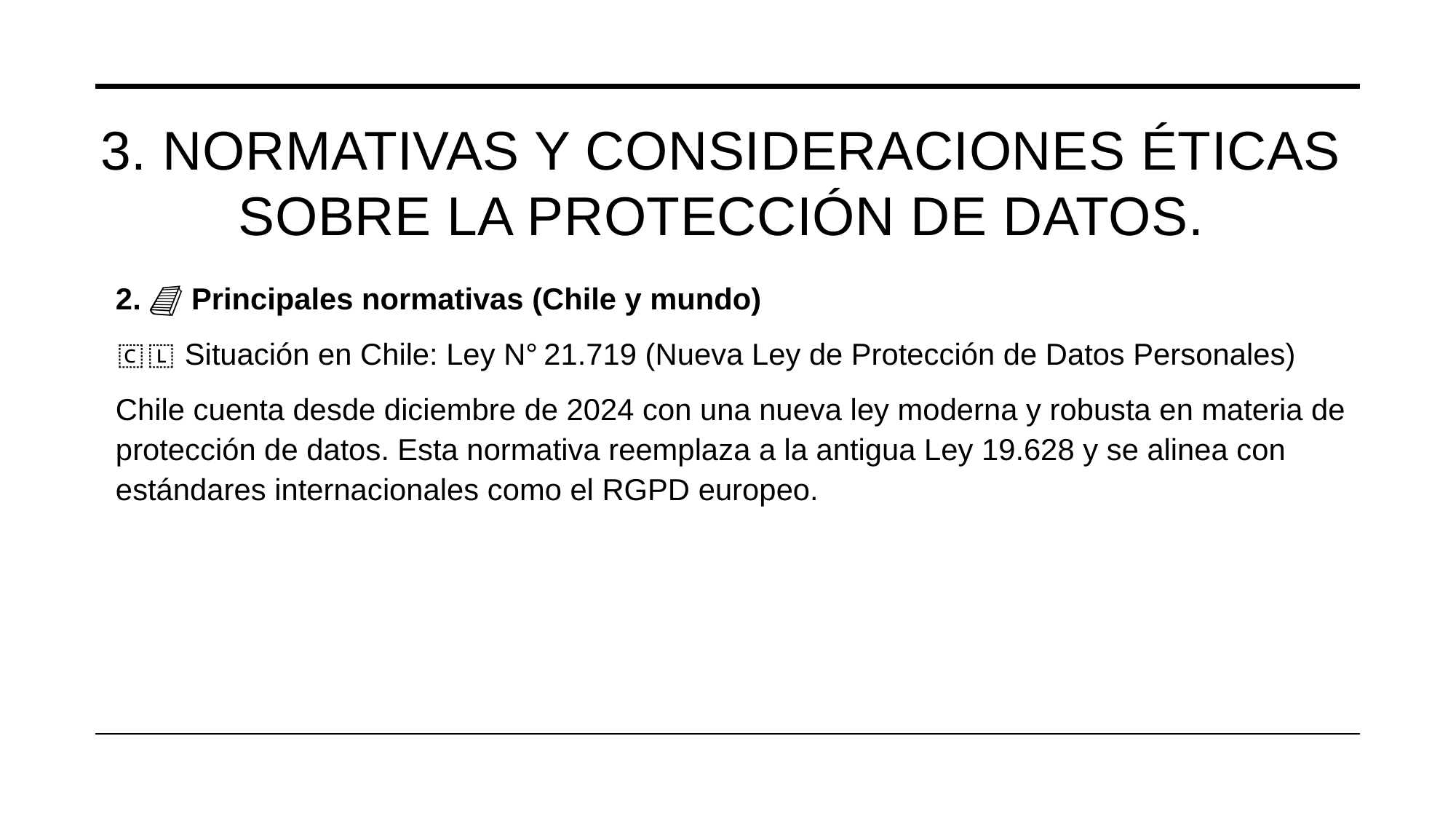

# 3. Normativas y consideraciones éticas sobre la protección de datos.

2. 📘 Principales normativas (Chile y mundo)
🇨🇱 Situación en Chile: Ley N° 21.719 (Nueva Ley de Protección de Datos Personales)
Chile cuenta desde diciembre de 2024 con una nueva ley moderna y robusta en materia de protección de datos. Esta normativa reemplaza a la antigua Ley 19.628 y se alinea con estándares internacionales como el RGPD europeo.